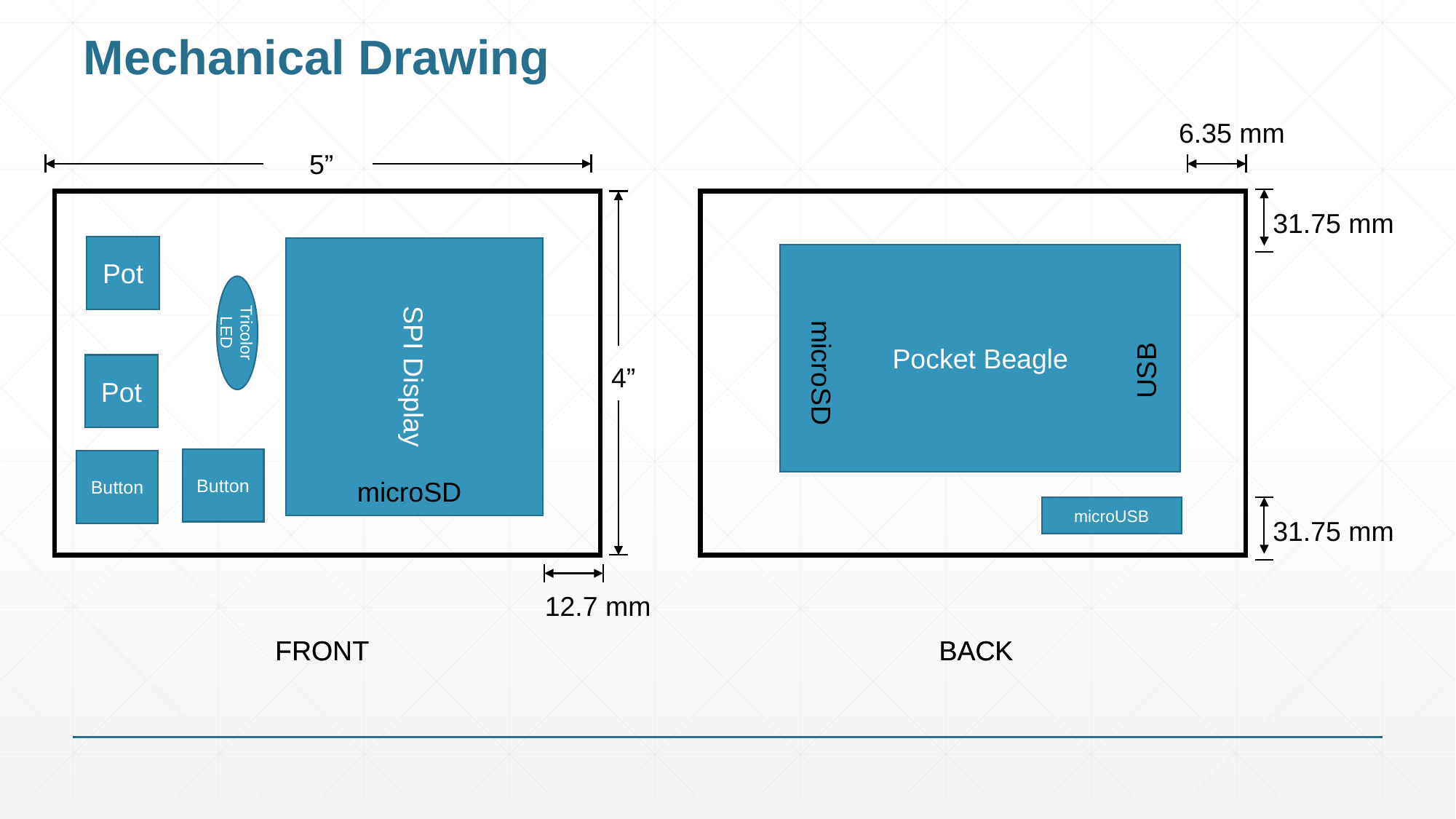

# Mechanical Drawing
6.35 mm
5”

31.75 mm
Pot
Pocket Beagle
SPI Display
Tricolor LED
USB
microSD
Pot
4”
microUSB
Button
Button
microSD
31.75 mm
12.7 mm
FRONT
FRONT
BACK
BACK